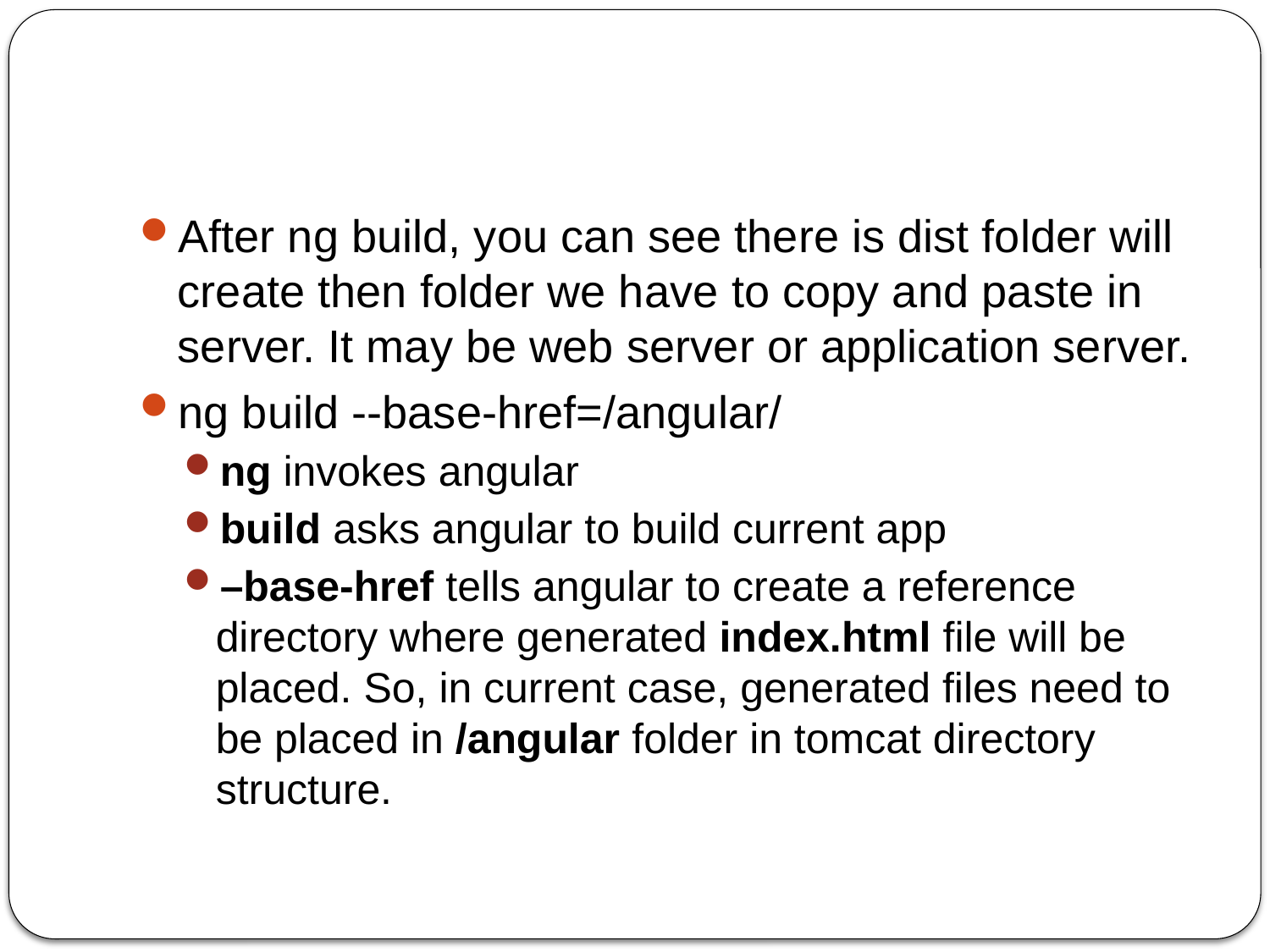

After ng build, you can see there is dist folder will create then folder we have to copy and paste in server. It may be web server or application server.
ng build --base-href=/angular/
ng invokes angular
build asks angular to build current app
–base-href tells angular to create a reference directory where generated index.html file will be placed. So, in current case, generated files need to be placed in /angular folder in tomcat directory structure.